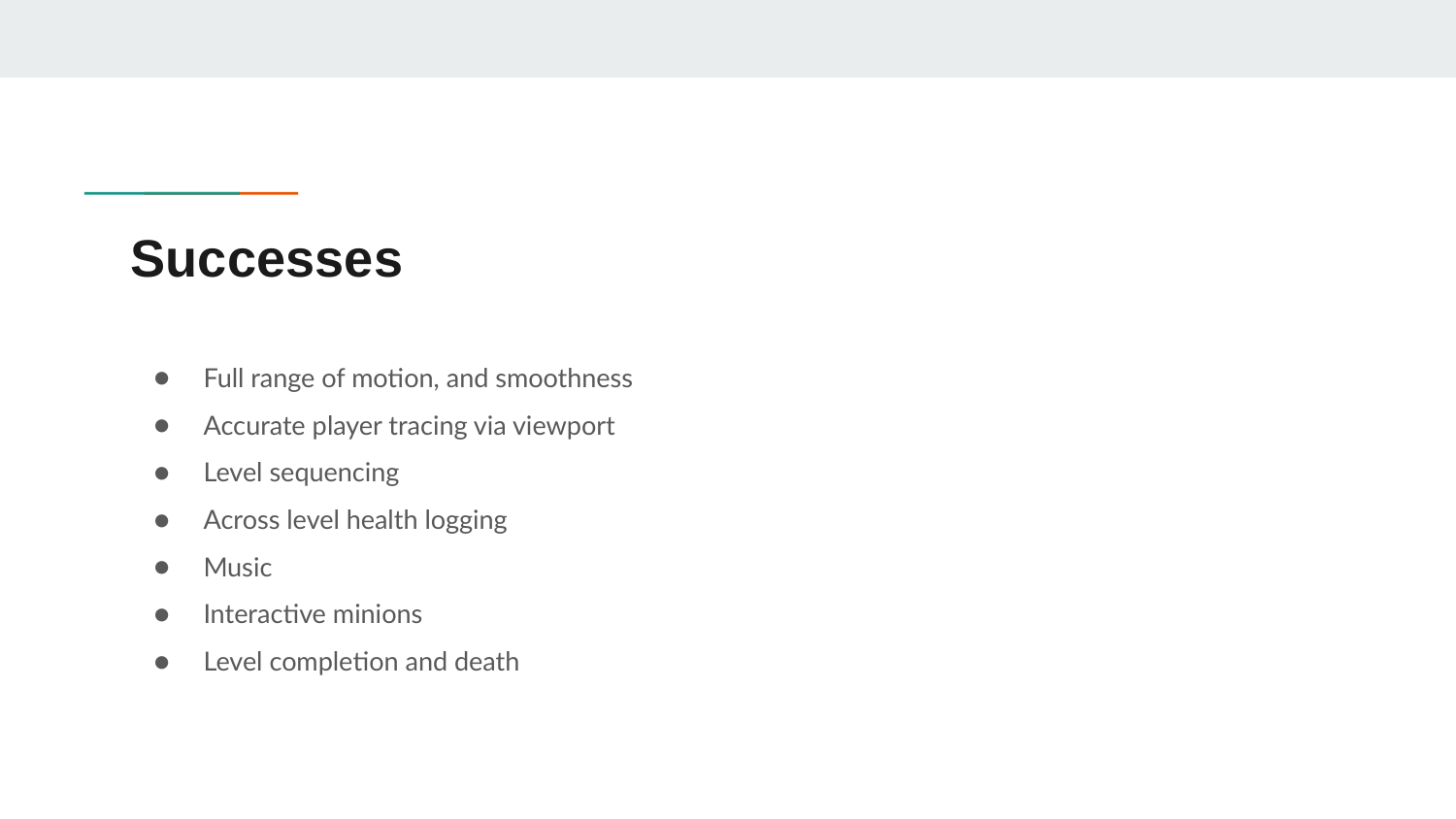

# Successes
Full range of motion, and smoothness
Accurate player tracing via viewport
Level sequencing
Across level health logging
Music
Interactive minions
Level completion and death